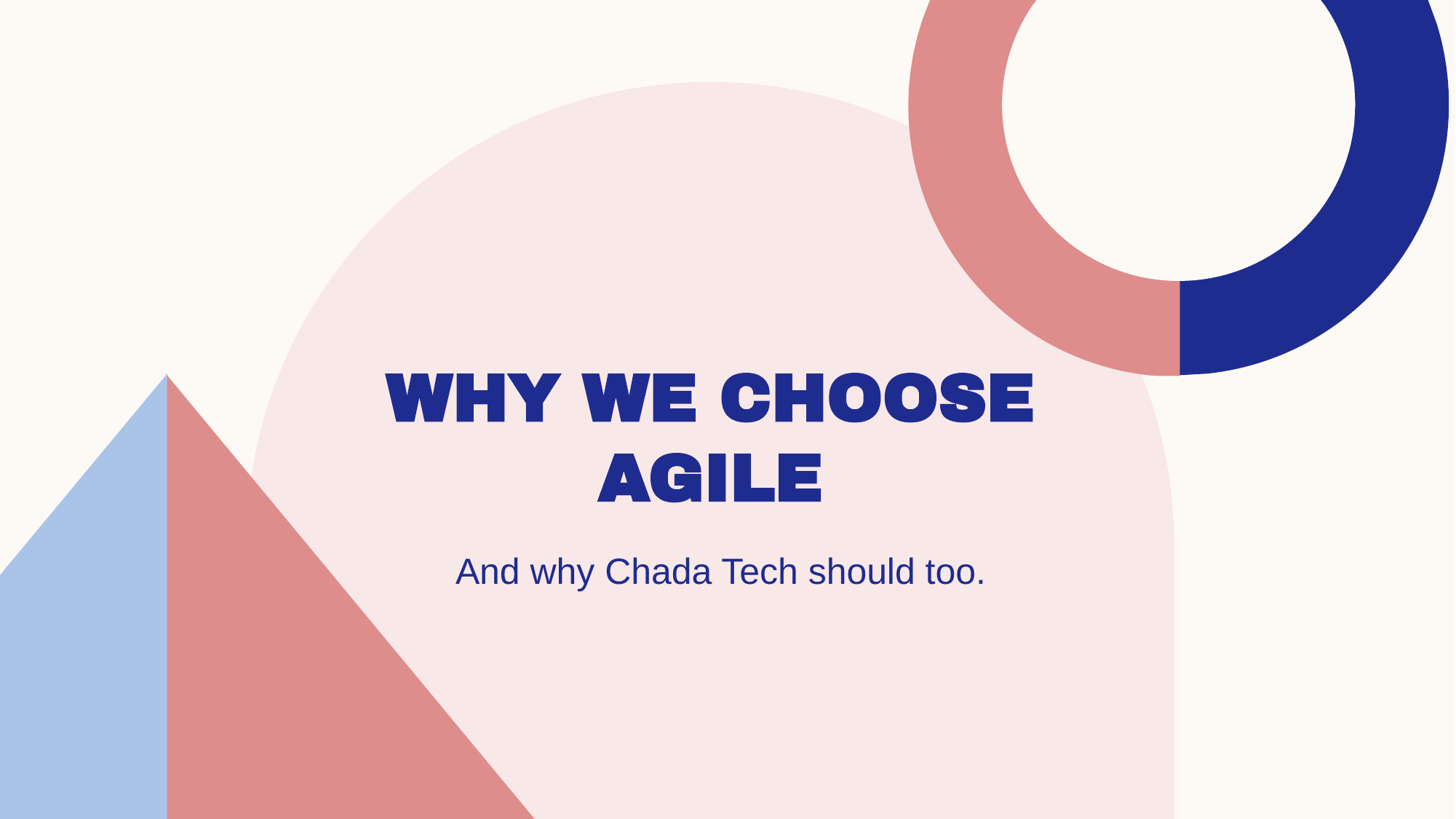

# Why We choose agile
And why Chada Tech should too.